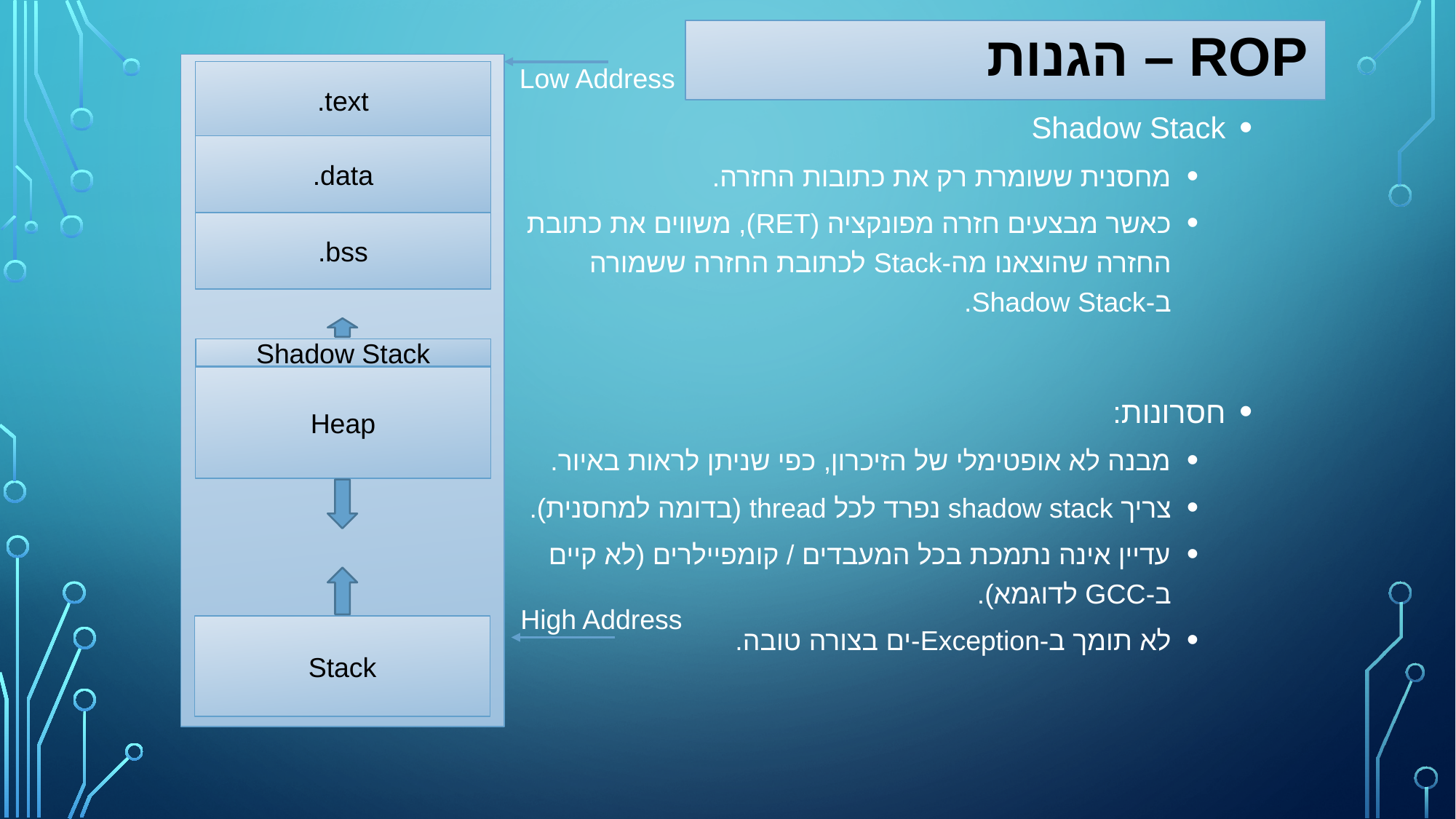

# ROP – הגנות

Low Address
.text
Shadow Stack
מחסנית ששומרת רק את כתובות החזרה.
כאשר מבצעים חזרה מפונקציה (RET), משווים את כתובת החזרה שהוצאנו מה-Stack לכתובת החזרה ששמורה ב-Shadow Stack.

חסרונות:
מבנה לא אופטימלי של הזיכרון, כפי שניתן לראות באיור.
צריך shadow stack נפרד לכל thread (בדומה למחסנית).
עדיין אינה נתמכת בכל המעבדים / קומפיילרים (לא קיים ב-GCC לדוגמא).
לא תומך ב-Exception-ים בצורה טובה.

.data
.bss

Shadow Stack
Heap

High Address
Stack